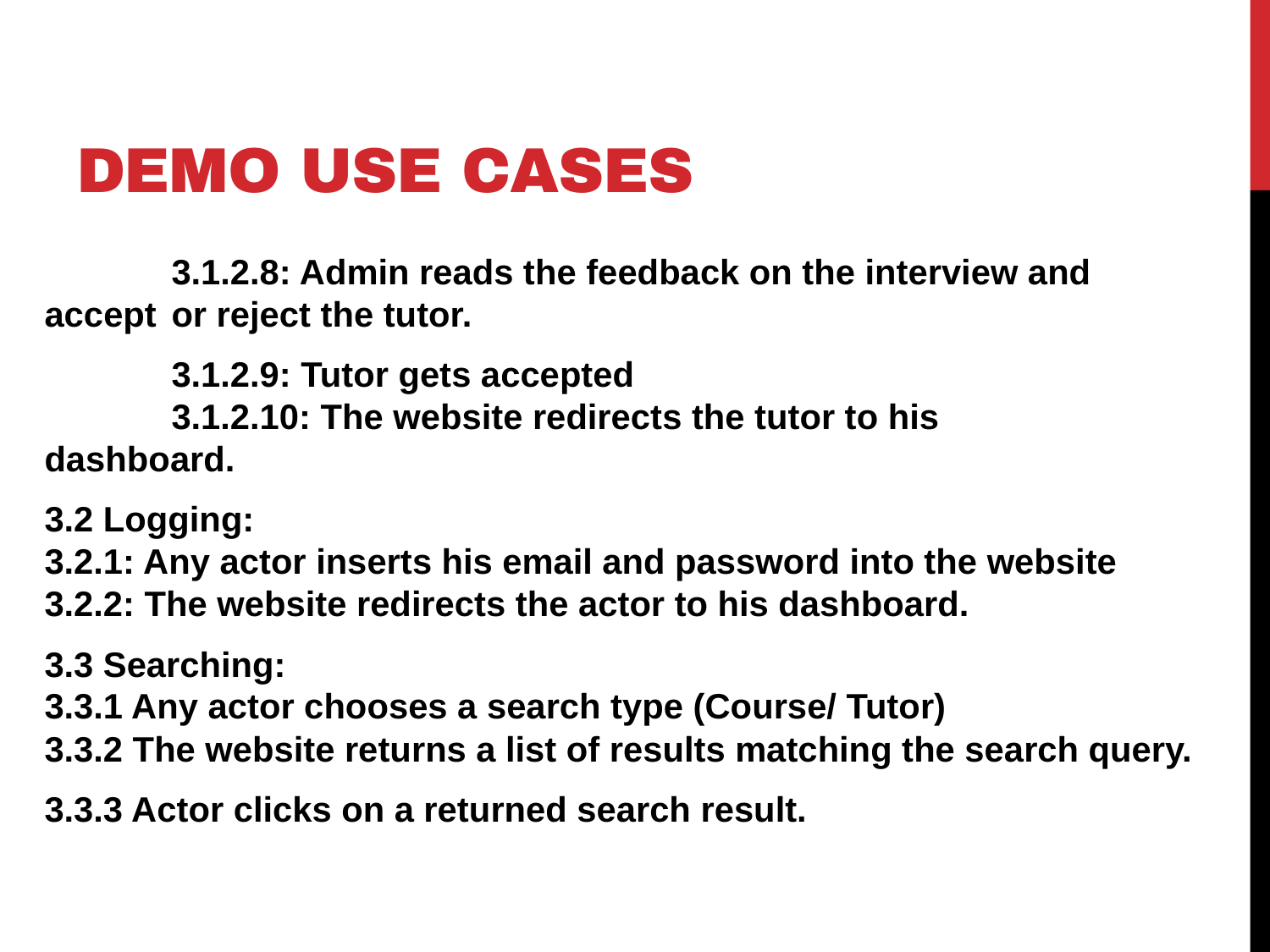

# Demo use cases
	3.1.2.8: Admin reads the feedback on the interview and 	accept 	or reject the tutor.
	3.1.2.9: Tutor gets accepted
	3.1.2.10: The website redirects the tutor to his 		dashboard.
3.2 Logging:
3.2.1: Any actor inserts his email and password into the website
3.2.2: The website redirects the actor to his dashboard.
3.3 Searching:
3.3.1 Any actor chooses a search type (Course/ Tutor)
3.3.2 The website returns a list of results matching the search query.
3.3.3 Actor clicks on a returned search result.